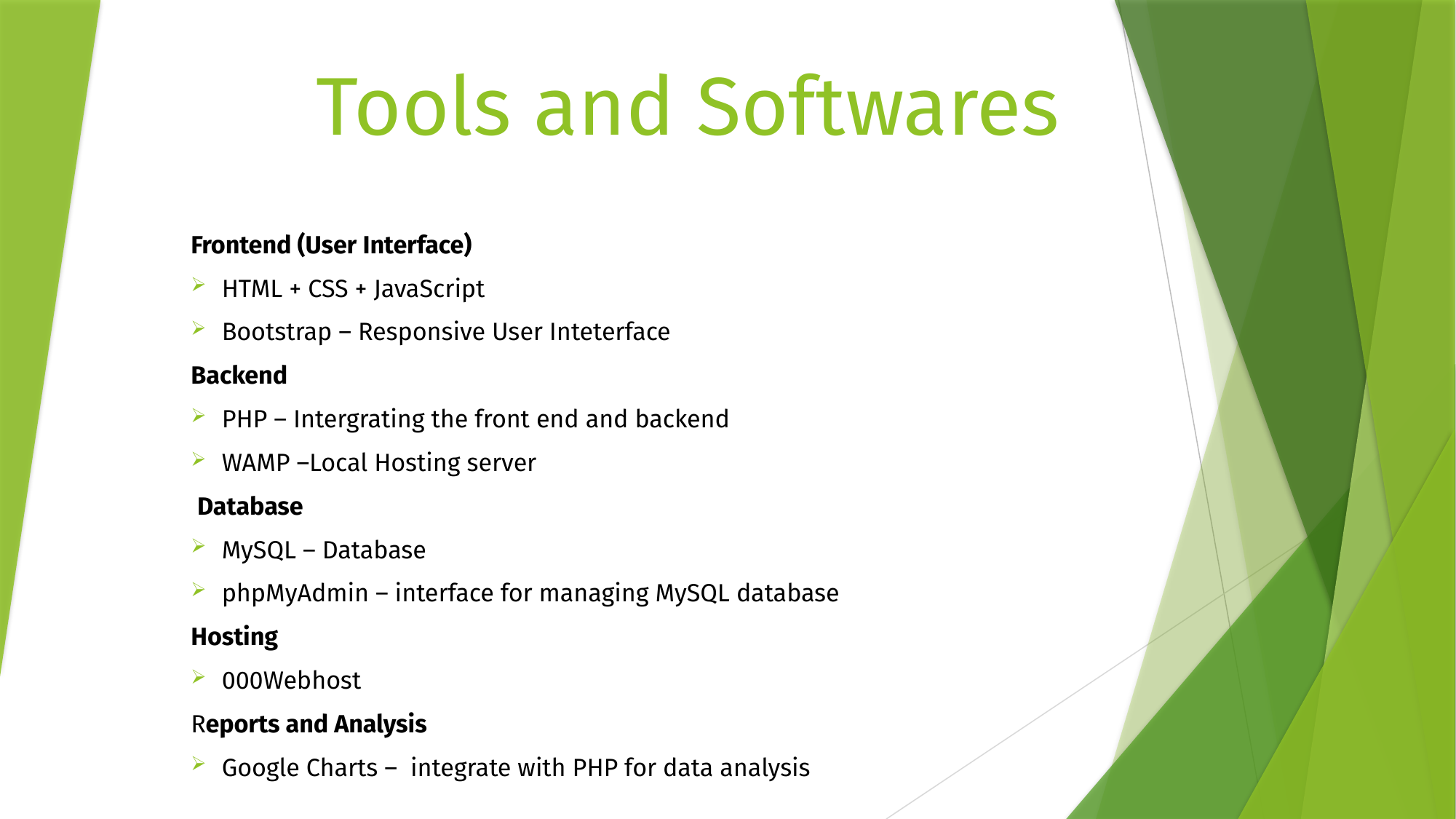

# Tools and Softwares
Frontend (User Interface)
HTML + CSS + JavaScript
Bootstrap – Responsive User Inteterface
Backend
PHP – Intergrating the front end and backend
WAMP –Local Hosting server
 Database
MySQL – Database
phpMyAdmin – interface for managing MySQL database
Hosting
000Webhost
Reports and Analysis
Google Charts –  integrate with PHP for data analysis